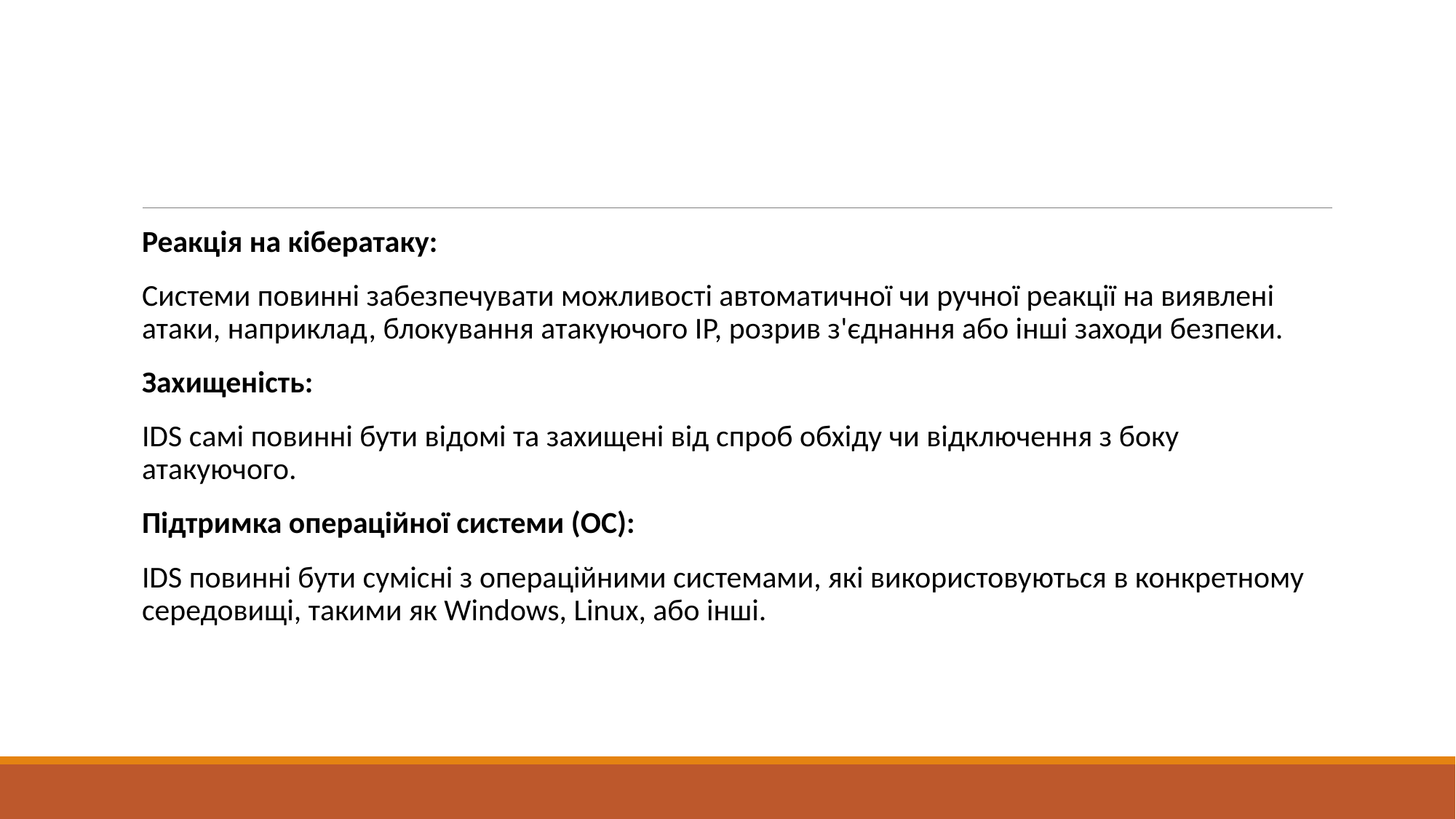

#
Реакція на кібератаку:
Системи повинні забезпечувати можливості автоматичної чи ручної реакції на виявлені атаки, наприклад, блокування атакуючого IP, розрив з'єднання або інші заходи безпеки.
Захищеність:
IDS самі повинні бути відомі та захищені від спроб обхіду чи відключення з боку атакуючого.
Підтримка операційної системи (ОС):
IDS повинні бути сумісні з операційними системами, які використовуються в конкретному середовищі, такими як Windows, Linux, або інші.